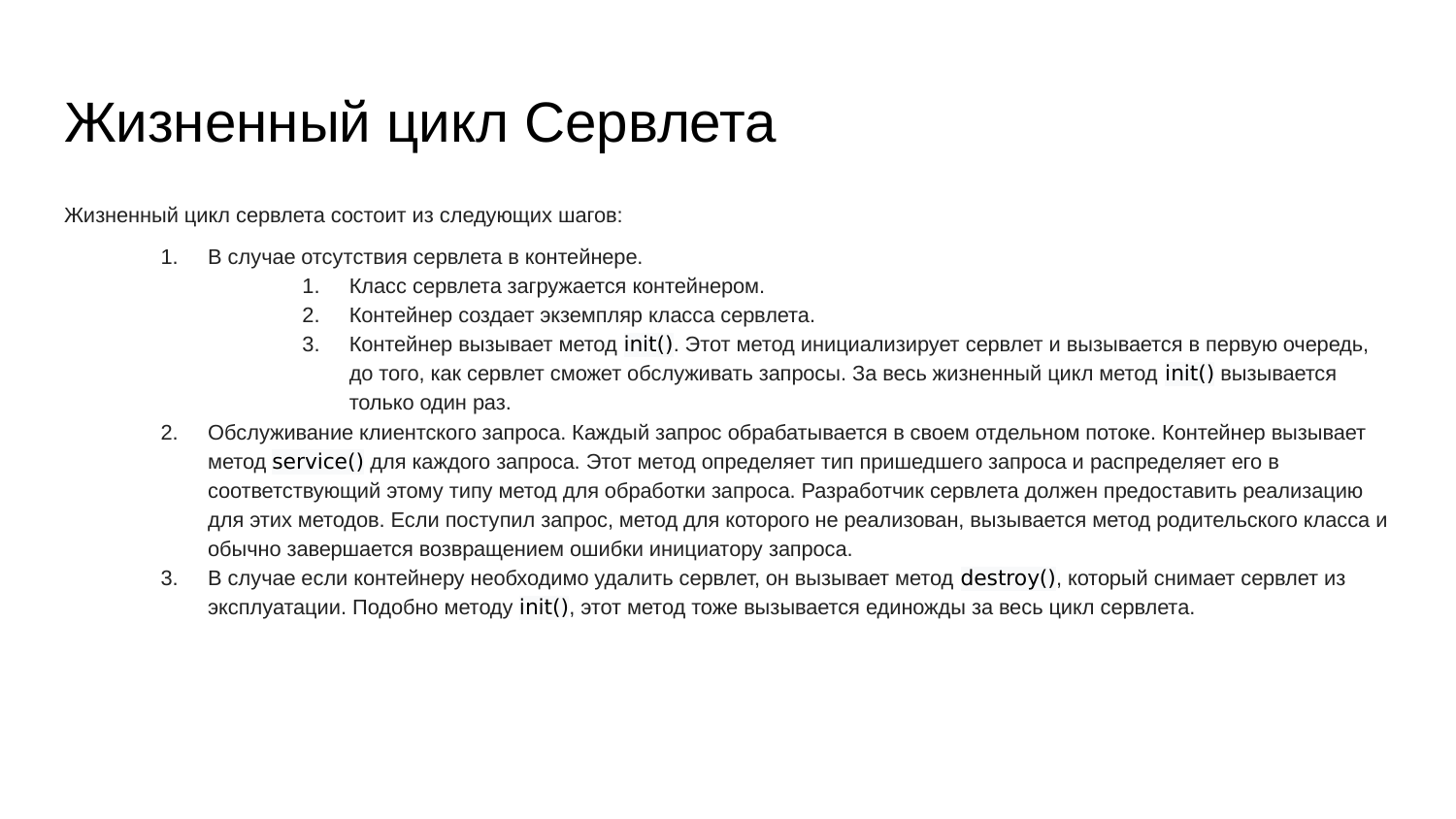

# Жизненный цикл Сервлета
Жизненный цикл сервлета состоит из следующих шагов:
В случае отсутствия сервлета в контейнере.
Класс сервлета загружается контейнером.
Контейнер создает экземпляр класса сервлета.
Контейнер вызывает метод init(). Этот метод инициализирует сервлет и вызывается в первую очередь, до того, как сервлет сможет обслуживать запросы. За весь жизненный цикл метод init() вызывается только один раз.
Обслуживание клиентского запроса. Каждый запрос обрабатывается в своем отдельном потоке. Контейнер вызывает метод service() для каждого запроса. Этот метод определяет тип пришедшего запроса и распределяет его в соответствующий этому типу метод для обработки запроса. Разработчик сервлета должен предоставить реализацию для этих методов. Если поступил запрос, метод для которого не реализован, вызывается метод родительского класса и обычно завершается возвращением ошибки инициатору запроса.
В случае если контейнеру необходимо удалить сервлет, он вызывает метод destroy(), который снимает сервлет из эксплуатации. Подобно методу init(), этот метод тоже вызывается единожды за весь цикл сервлета.